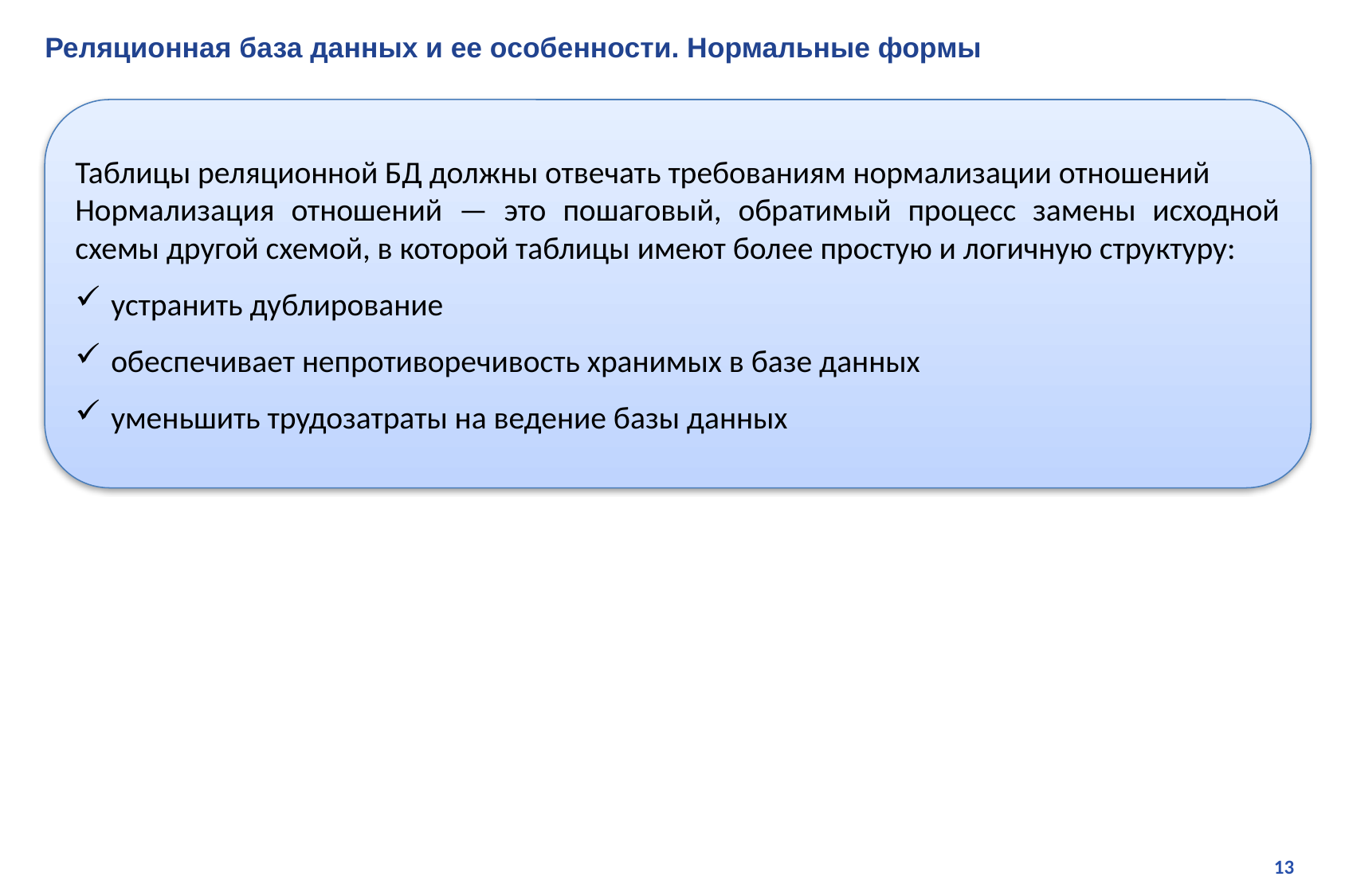

# Реляционная база данных и ее особенности. Нормальные формы
Таблицы реляционной БД должны отвечать требованиям нормализации отношений
Нормализация отношений — это пошаговый, обратимый процесс замены исходной схемы другой схемой, в которой таблицы имеют более простую и логичную структуру:
устранить дублирование
обеспечивает непротиворечивость хранимых в базе данных
уменьшить трудозатраты на ведение базы данных